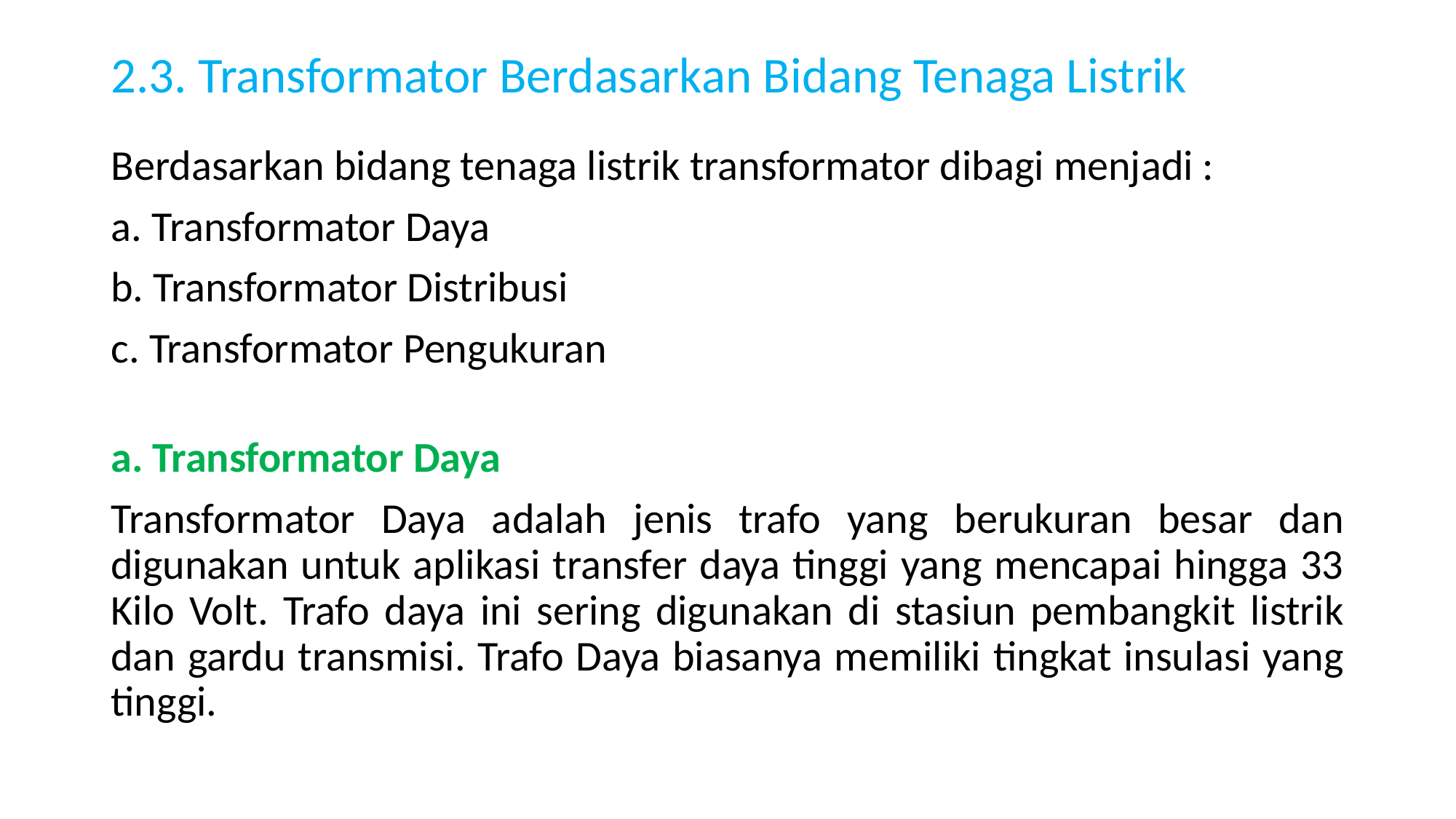

# 2.3. Transformator Berdasarkan Bidang Tenaga Listrik
Berdasarkan bidang tenaga listrik transformator dibagi menjadi :
a. Transformator Daya
b. Transformator Distribusi
c. Transformator Pengukuran

a. Transformator Daya
Transformator Daya adalah jenis trafo yang berukuran besar dan digunakan untuk aplikasi transfer daya tinggi yang mencapai hingga 33 Kilo Volt. Trafo daya ini sering digunakan di stasiun pembangkit listrik dan gardu transmisi. Trafo Daya biasanya memiliki tingkat insulasi yang tinggi.